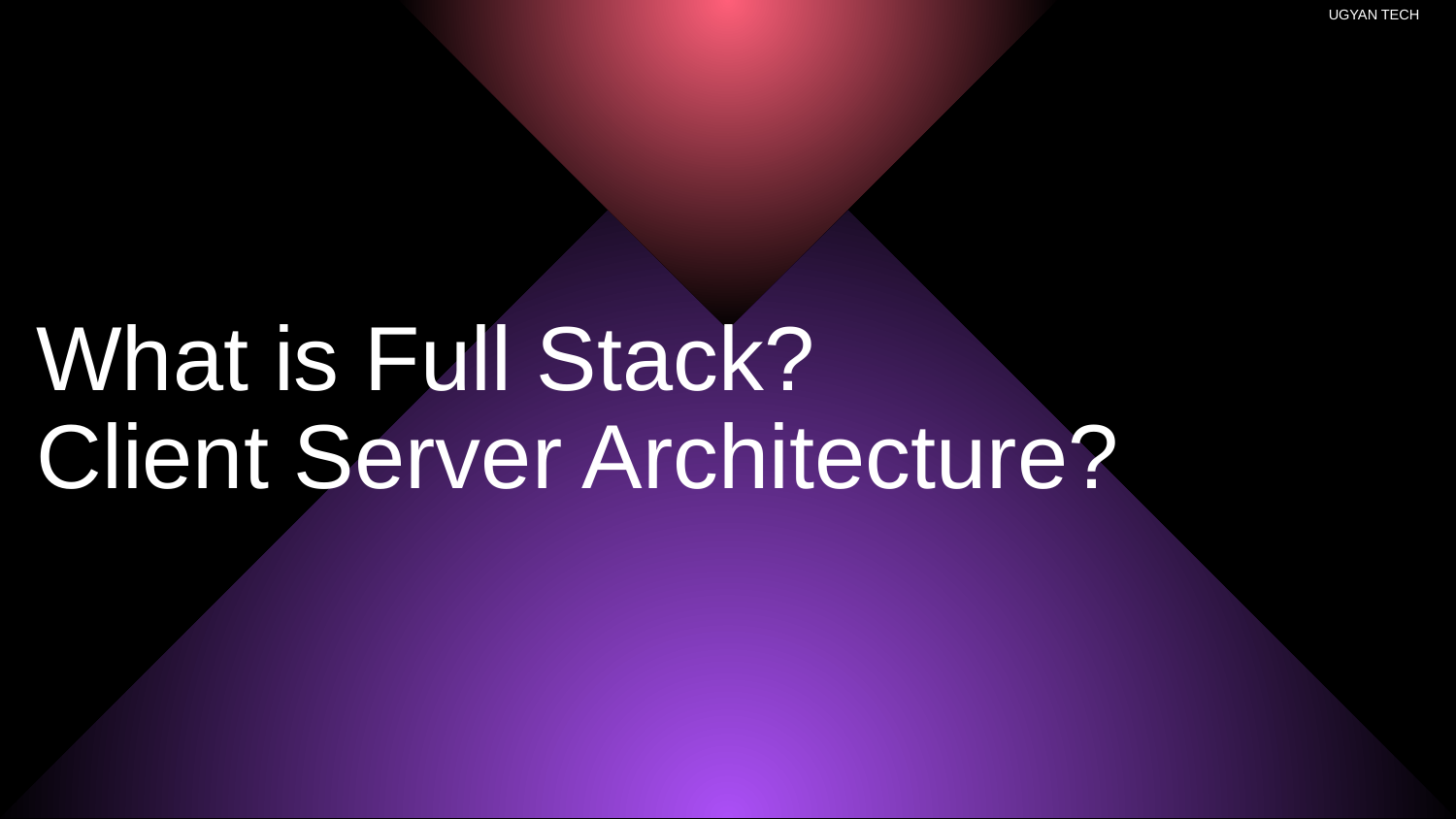

UGYAN TECH

What is Full Stack?
Client Server Architecture?